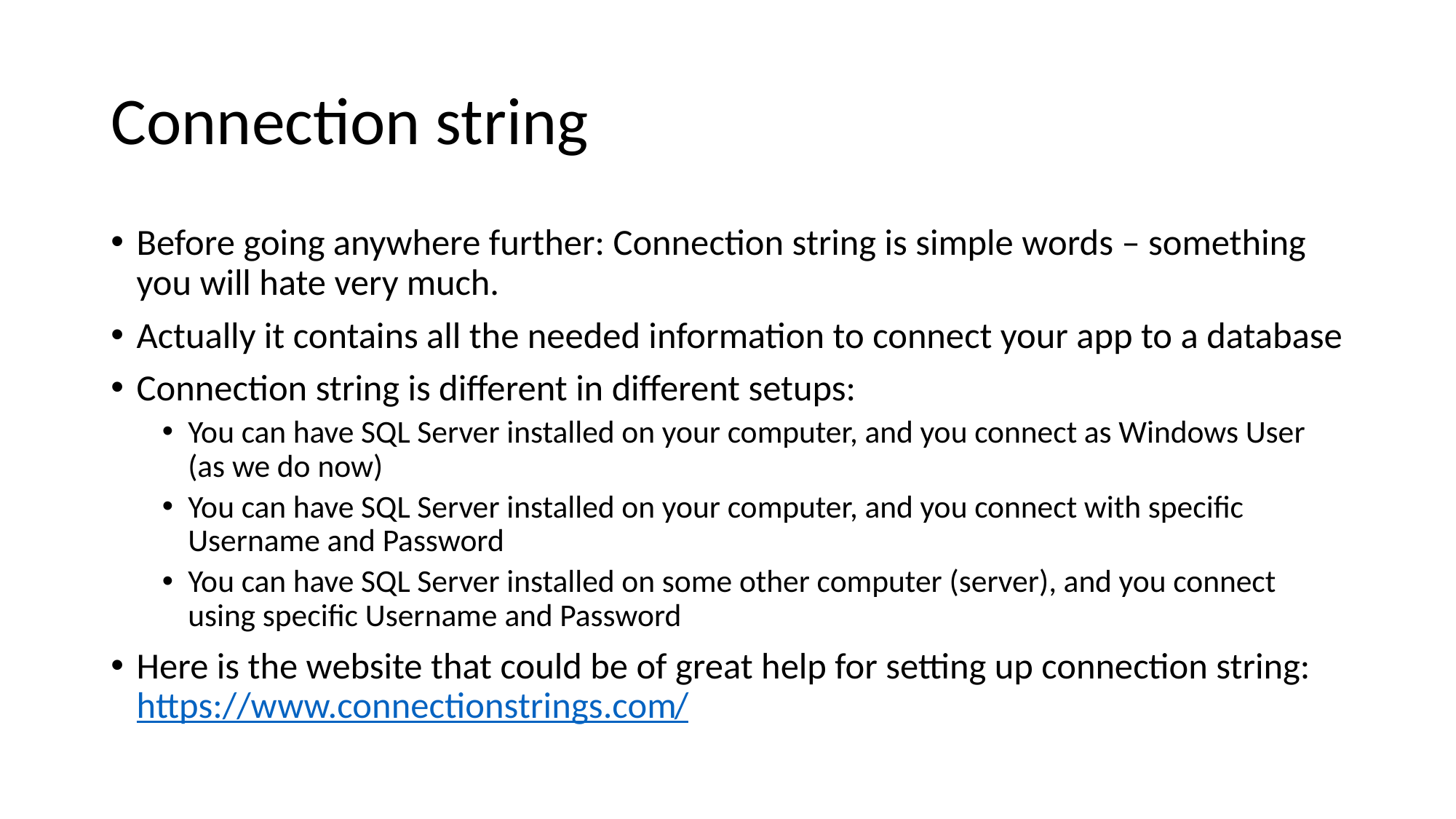

# Connection string
Before going anywhere further: Connection string is simple words – something you will hate very much.
Actually it contains all the needed information to connect your app to a database
Connection string is different in different setups:
You can have SQL Server installed on your computer, and you connect as Windows User (as we do now)
You can have SQL Server installed on your computer, and you connect with specific Username and Password
You can have SQL Server installed on some other computer (server), and you connect using specific Username and Password
Here is the website that could be of great help for setting up connection string: https://www.connectionstrings.com/